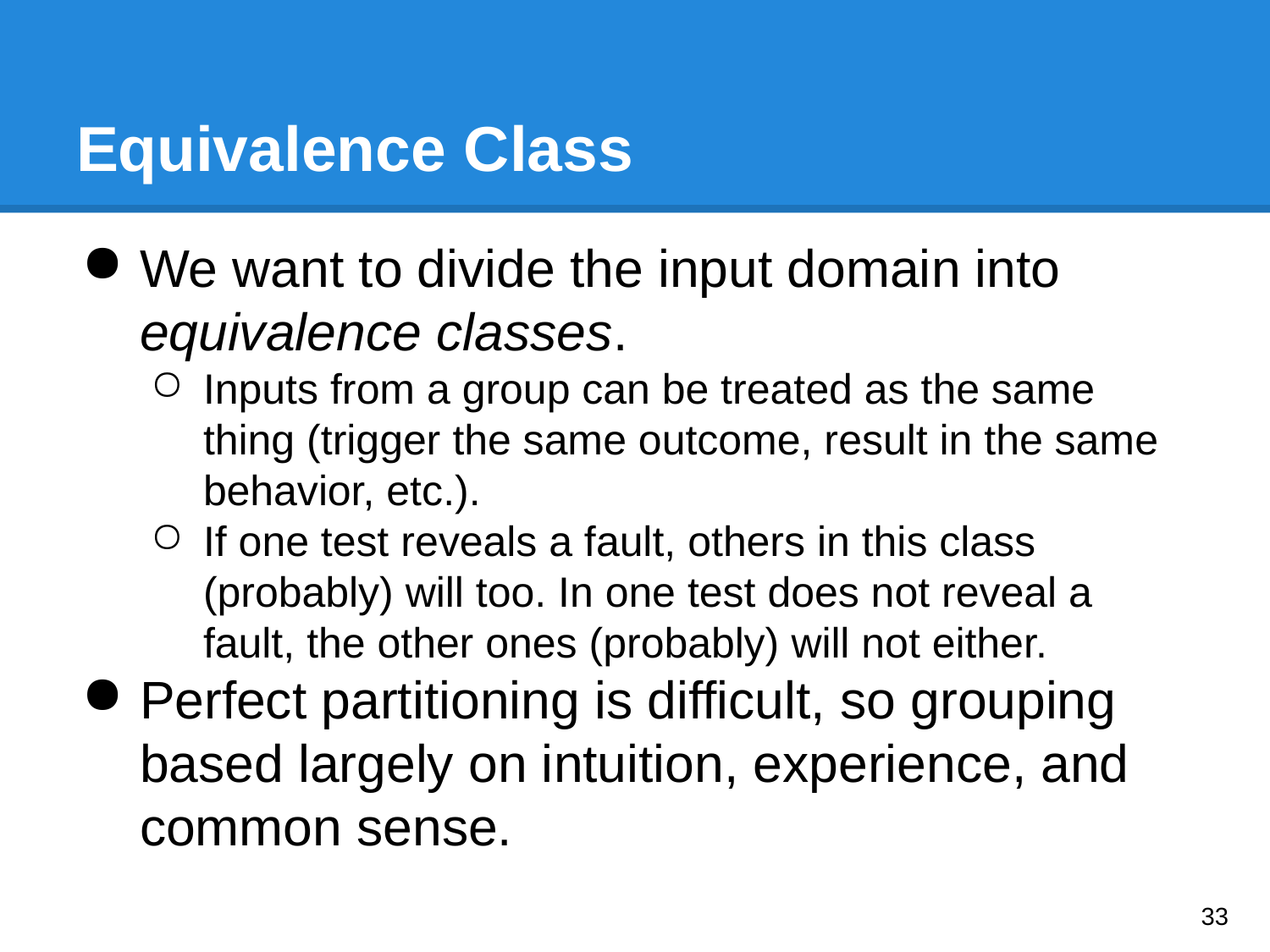

# Equivalence Class
We want to divide the input domain into equivalence classes.
Inputs from a group can be treated as the same thing (trigger the same outcome, result in the same behavior, etc.).
If one test reveals a fault, others in this class (probably) will too. In one test does not reveal a fault, the other ones (probably) will not either.
Perfect partitioning is difficult, so grouping based largely on intuition, experience, and common sense.
33